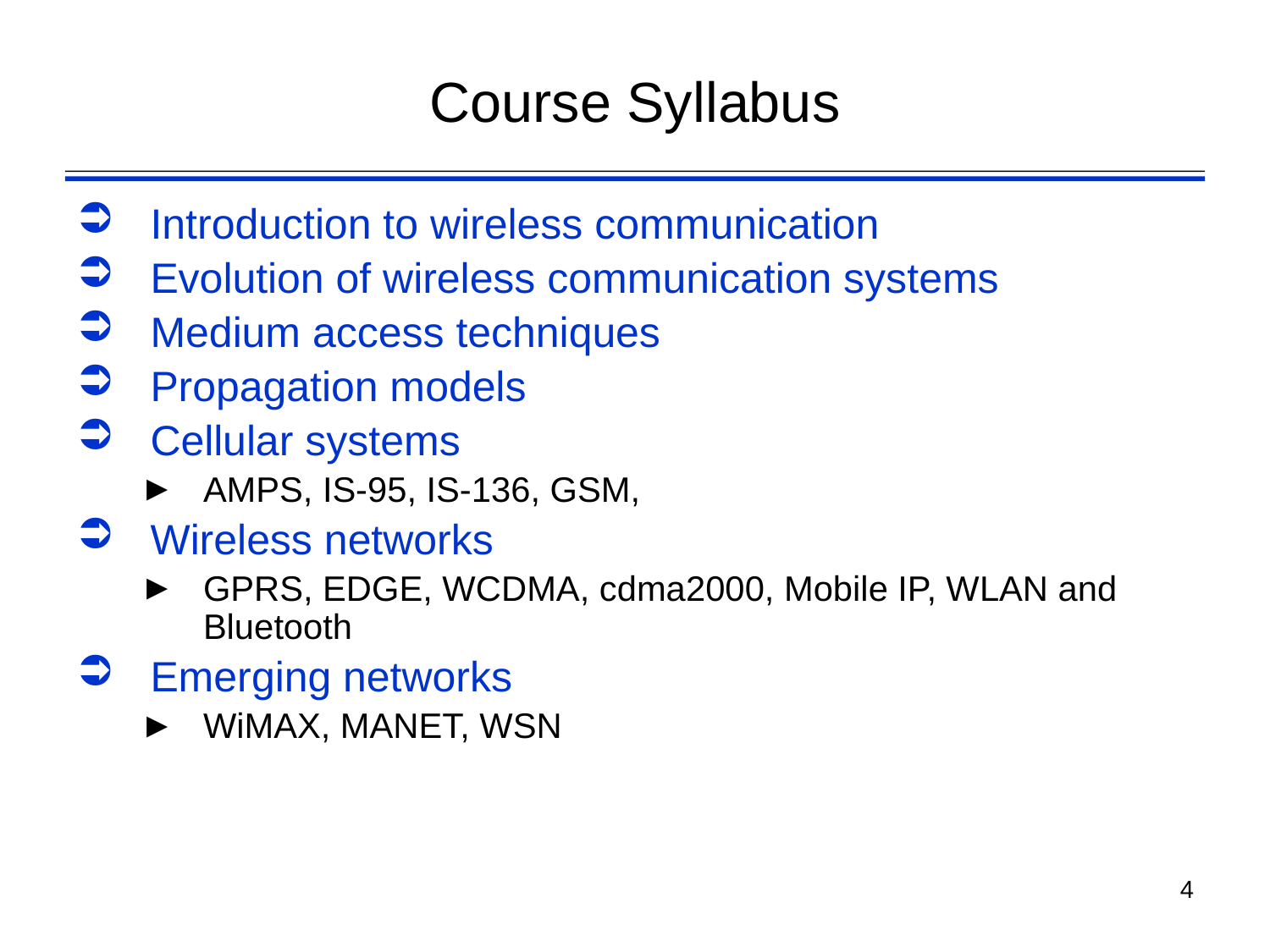

# Course Syllabus
Introduction to wireless communication
Evolution of wireless communication systems
Medium access techniques
Propagation models
Cellular systems
AMPS, IS-95, IS-136, GSM,
Wireless networks
GPRS, EDGE, WCDMA, cdma2000, Mobile IP, WLAN and Bluetooth
Emerging networks
WiMAX, MANET, WSN

4